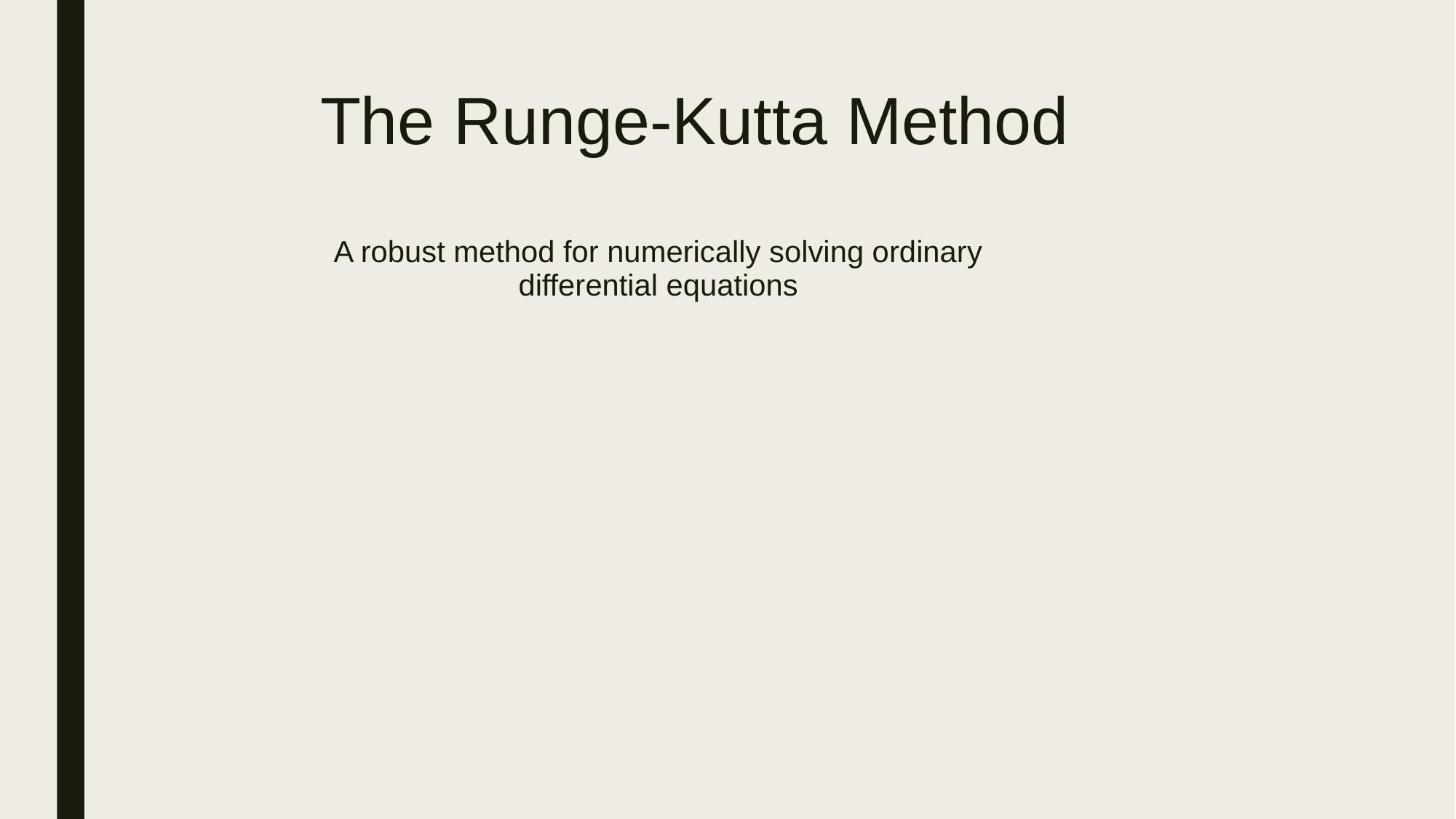

The Runge-Kutta Method
A robust method for numerically solving ordinary differential equations